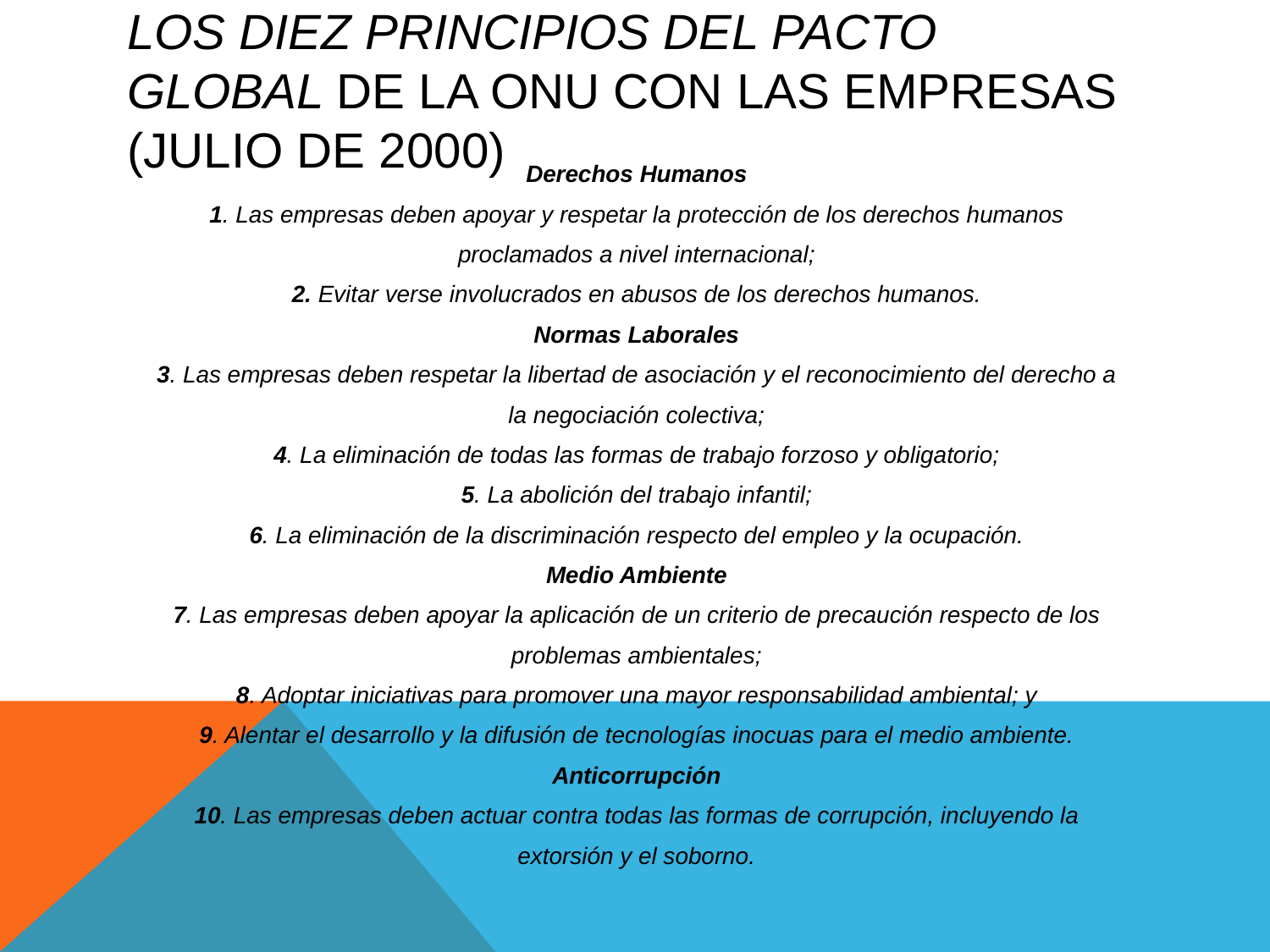

# LOS DIEZ PRINCIPIOS DEL PACTO GLOBAL de la ONU con las empresas (julio de 2000)
Derechos Humanos
1. Las empresas deben apoyar y respetar la protección de los derechos humanos
proclamados a nivel internacional;
2. Evitar verse involucrados en abusos de los derechos humanos.
Normas Laborales
3. Las empresas deben respetar la libertad de asociación y el reconocimiento del derecho a
la negociación colectiva;
4. La eliminación de todas las formas de trabajo forzoso y obligatorio;
5. La abolición del trabajo infantil;
6. La eliminación de la discriminación respecto del empleo y la ocupación.
Medio Ambiente
7. Las empresas deben apoyar la aplicación de un criterio de precaución respecto de los
problemas ambientales;
8. Adoptar iniciativas para promover una mayor responsabilidad ambiental; y
9. Alentar el desarrollo y la difusión de tecnologías inocuas para el medio ambiente.
Anticorrupción
10. Las empresas deben actuar contra todas las formas de corrupción, incluyendo la
extorsión y el soborno.